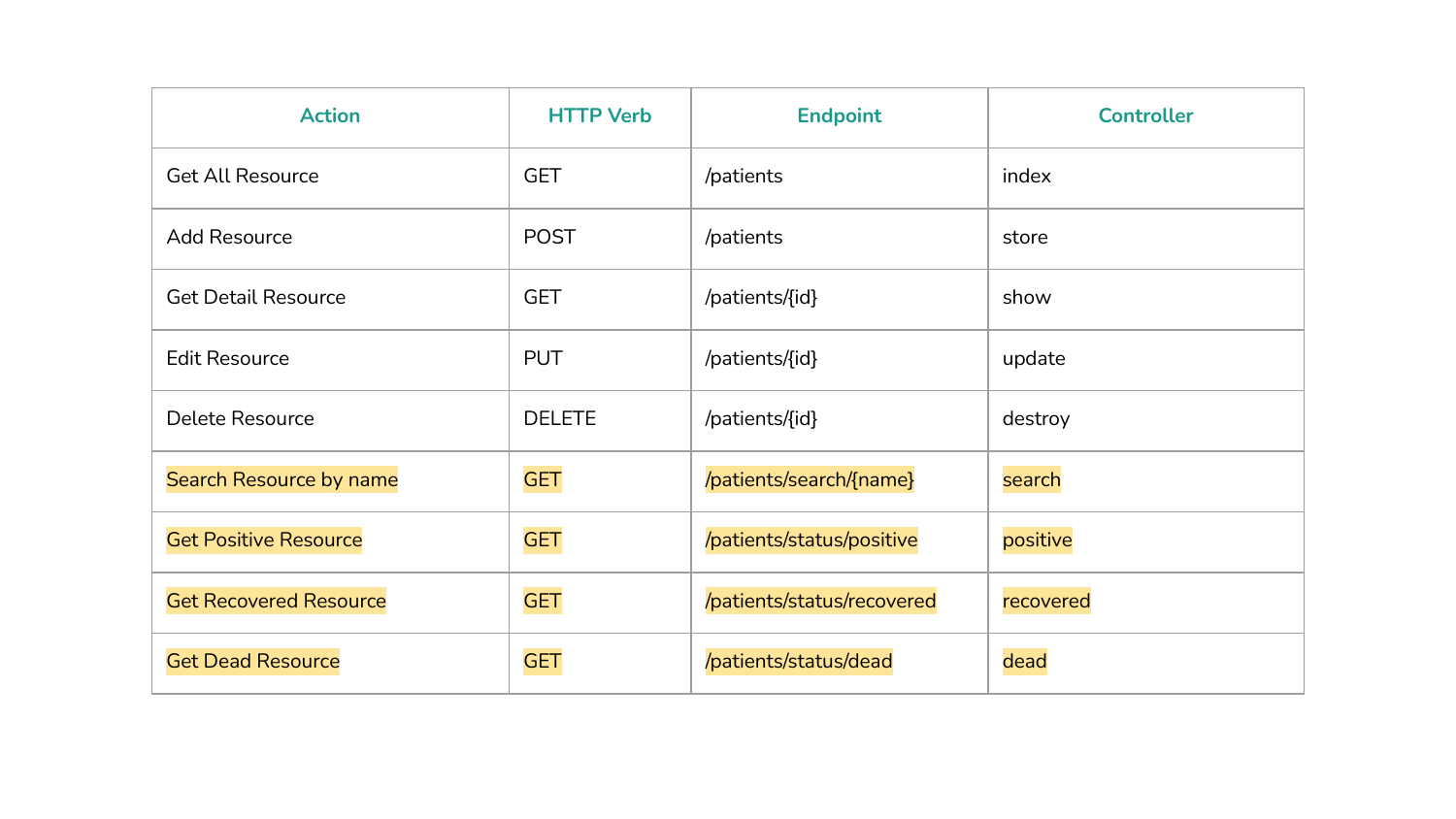

| Action | HTTP Verb | Endpoint | Controller |
| --- | --- | --- | --- |
| Get All Resource | GET | /patients | index |
| Add Resource | POST | /patients | store |
| Get Detail Resource | GET | /patients/{id} | show |
| Edit Resource | PUT | /patients/{id} | update |
| Delete Resource | DELETE | /patients/{id} | destroy |
| Search Resource by name | GET | /patients/search/{name} | search |
| Get Positive Resource | GET | /patients/status/positive | positive |
| Get Recovered Resource | GET | /patients/status/recovered | recovered |
| Get Dead Resource | GET | /patients/status/dead | dead |